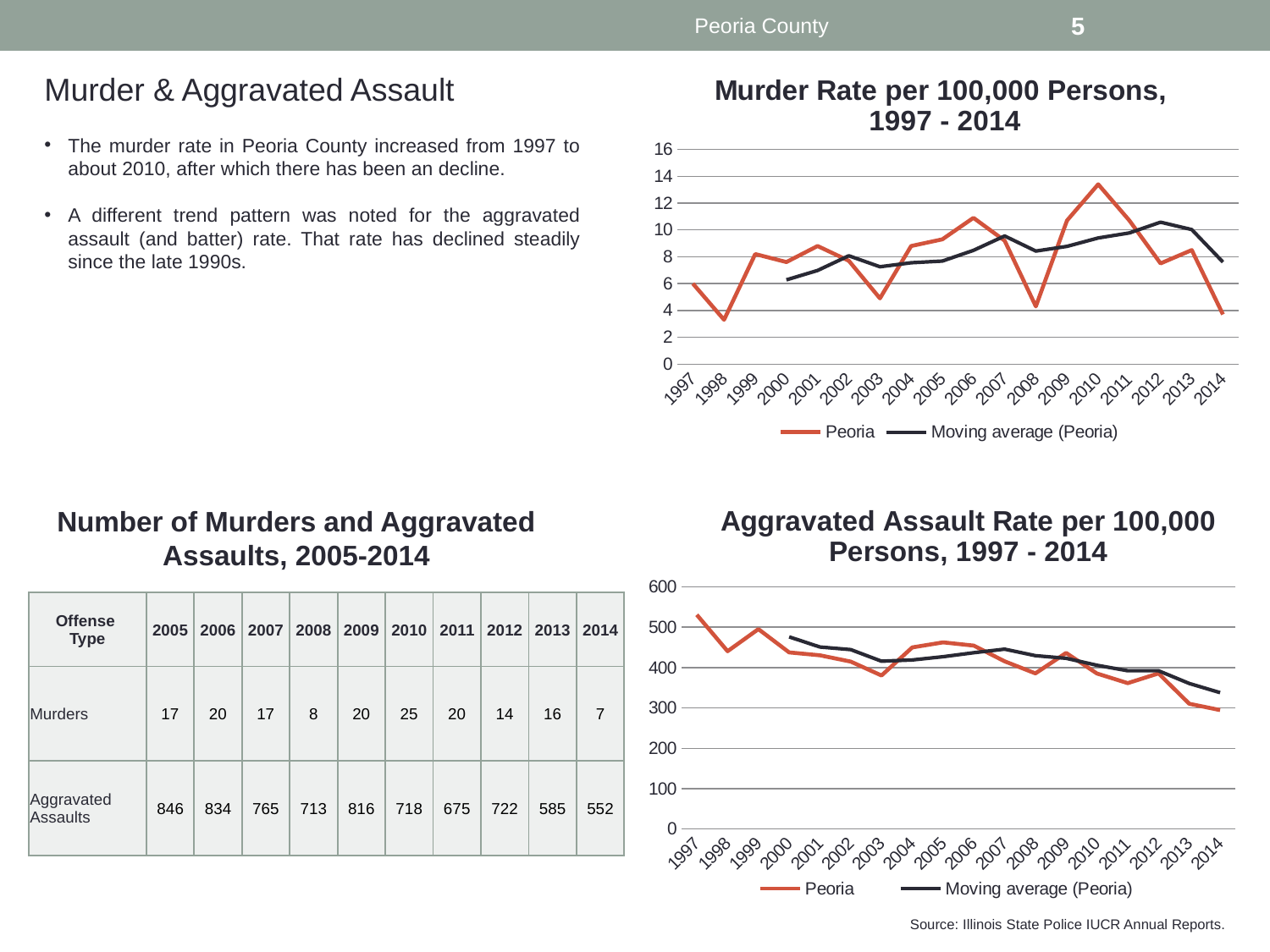

Peoria County
5
Murder & Aggravated Assault

[unsupported chart]

The murder rate in Peoria County increased from 1997 to about 2010, after which there has been an decline.

A different trend pattern was noted for the aggravated assault (and batter) rate. That rate has declined steadily since the late 1990s.
Number of Murders and Aggravated Assaults, 2005-2014

[unsupported chart]

| Offense Type | 2005 | 2006 | 2007 | 2008 | 2009 | 2010 | 2011 | 2012 | 2013 | 2014 |
| --- | --- | --- | --- | --- | --- | --- | --- | --- | --- | --- |
| Murders | 17 | 20 | 17 | 8 | 20 | 25 | 20 | 14 | 16 | 7 |
| Aggravated Assaults | 846 | 834 | 765 | 713 | 816 | 718 | 675 | 722 | 585 | 552 |
Source: Illinois State Police IUCR Annual Reports.